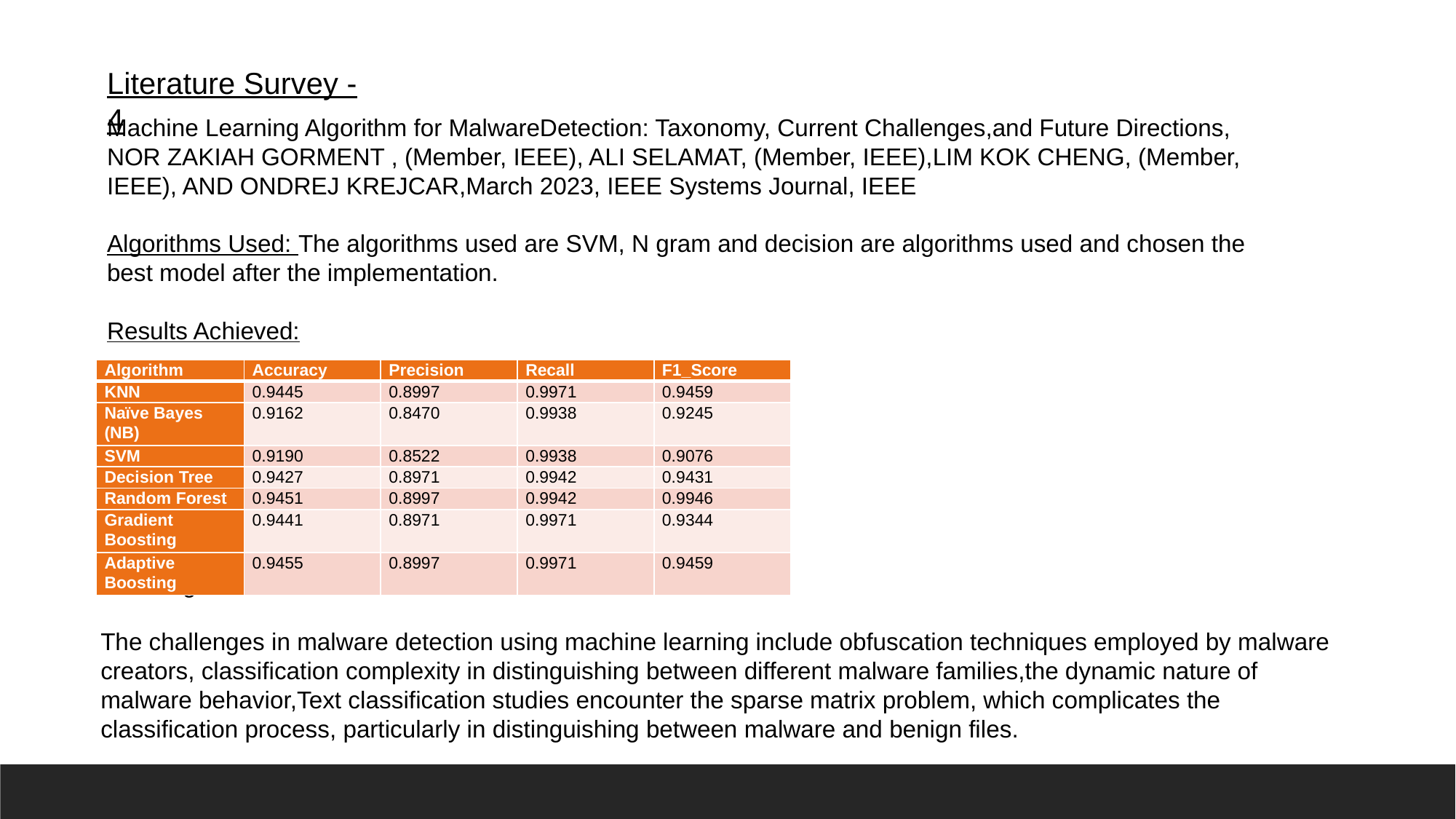

Literature Survey -4
Machine Learning Algorithm for MalwareDetection: Taxonomy, Current Challenges,and Future Directions, NOR ZAKIAH GORMENT , (Member, IEEE), ALI SELAMAT, (Member, IEEE),LIM KOK CHENG, (Member, IEEE), AND ONDREJ KREJCAR,March 2023, IEEE Systems Journal, IEEE

Algorithms Used: The algorithms used are SVM, N gram and decision are algorithms used and chosen the best model after the implementation.

Results Achieved:

| Algorithm | Accuracy | Precision | Recall | F1\_Score |
| --- | --- | --- | --- | --- |
| KNN | 0.9445 | 0.8997 | 0.9971 | 0.9459 |
| Naïve Bayes (NB) | 0.9162 | 0.8470 | 0.9938 | 0.9245 |
| SVM | 0.9190 | 0.8522 | 0.9938 | 0.9076 |
| Decision Tree | 0.9427 | 0.8971 | 0.9942 | 0.9431 |
| Random Forest | 0.9451 | 0.8997 | 0.9942 | 0.9946 |
| Gradient Boosting | 0.9441 | 0.8971 | 0.9971 | 0.9344 |
| Adaptive Boosting | 0.9455 | 0.8997 | 0.9971 | 0.9459 |
Challenges Identified:

The challenges in malware detection using machine learning include obfuscation techniques employed by malware creators, classification complexity in distinguishing between different malware families,the dynamic nature of malware behavior,Text classification studies encounter the sparse matrix problem, which complicates the classification process, particularly in distinguishing between malware and benign files.